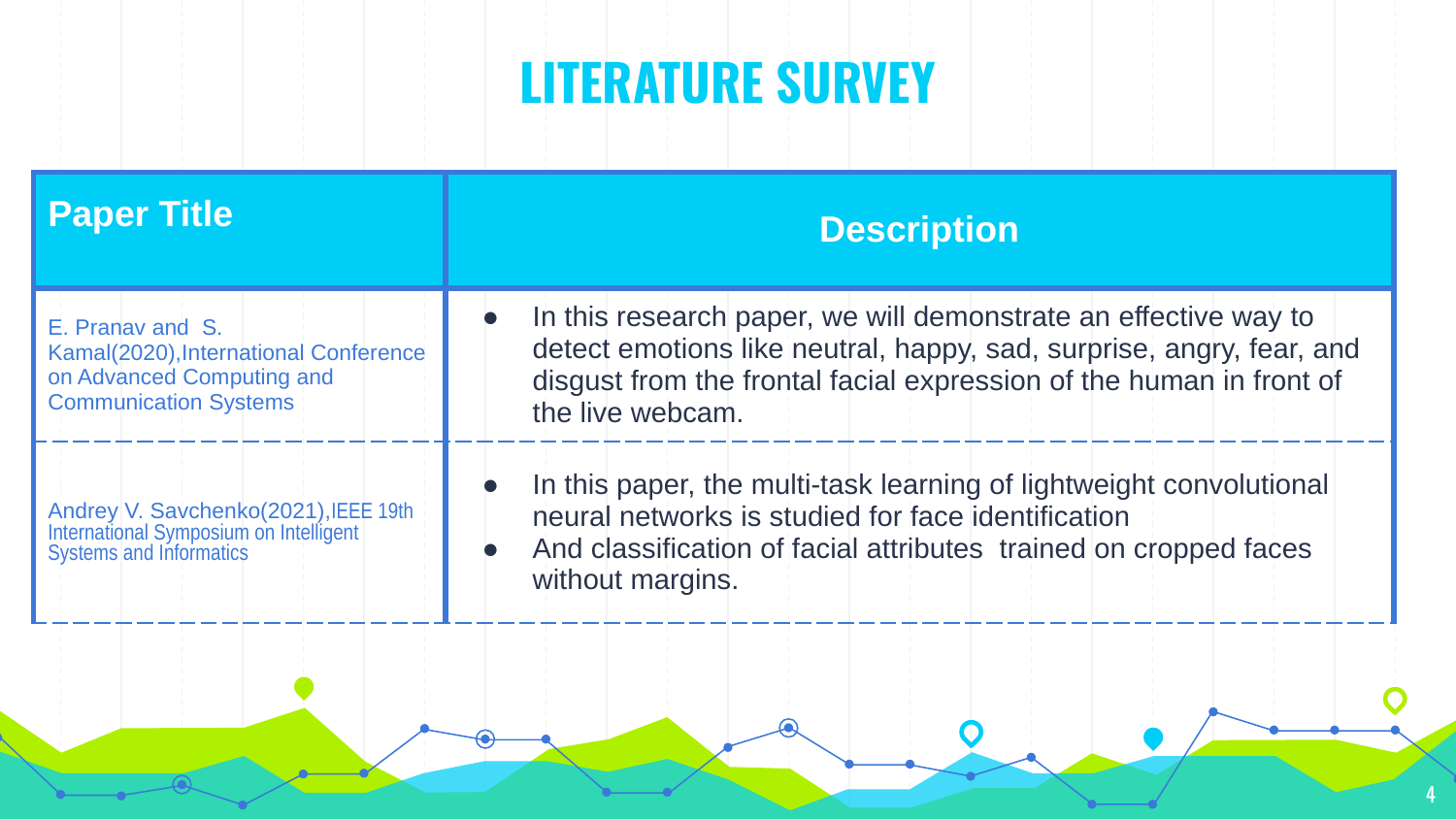

# LITERATURE SURVEY
| Paper Title | Description |
| --- | --- |
| E. Pranav and S. Kamal(2020),International Conference on Advanced Computing and Communication Systems | In this research paper, we will demonstrate an effective way to detect emotions like neutral, happy, sad, surprise, angry, fear, and disgust from the frontal facial expression of the human in front of the live webcam. |
| Andrey V. Savchenko(2021),IEEE 19th International Symposium on Intelligent Systems and Informatics | In this paper, the multi-task learning of lightweight convolutional neural networks is studied for face identification And classification of facial attributes trained on cropped faces without margins. |
4